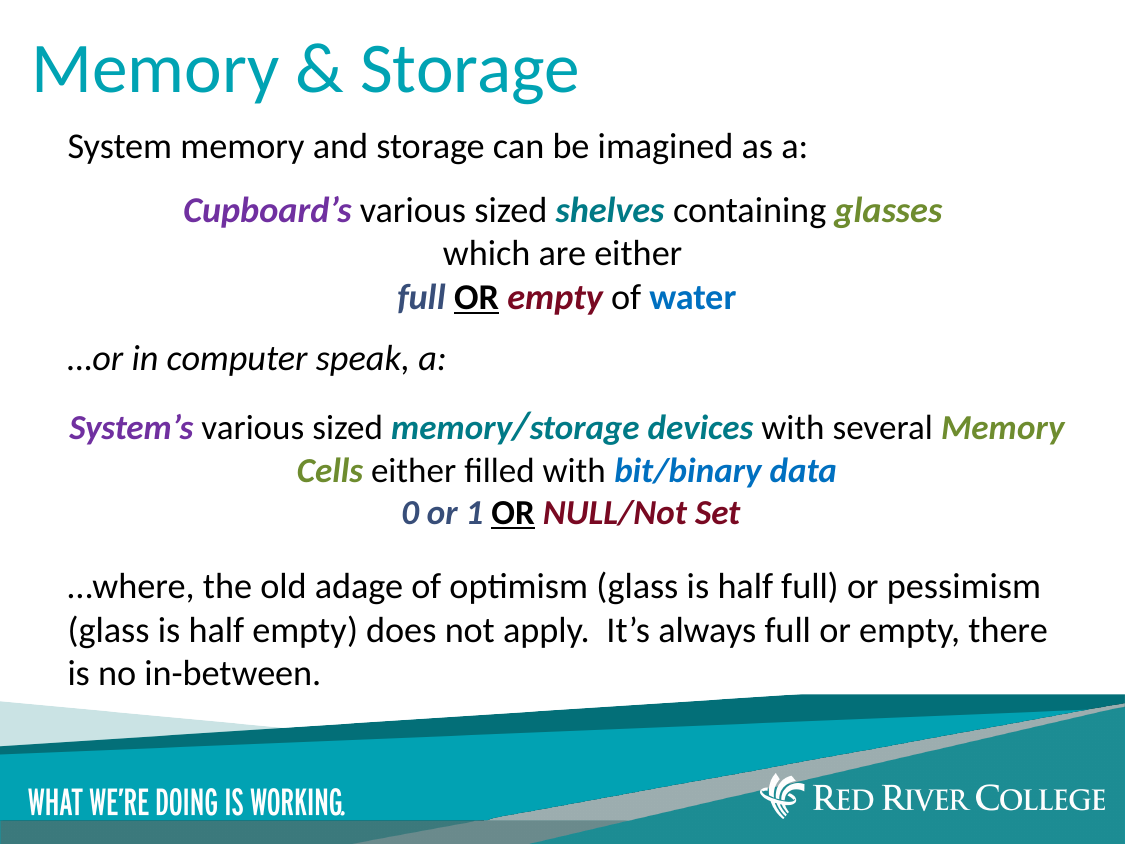

# Memory & Storage
System memory and storage can be imagined as a:
Cupboard’s various sized shelves containing glasses
which are either
full OR empty of water
…or in computer speak, a:
System’s various sized memory/storage devices with several Memory Cells either filled with bit/binary data
 0 or 1 OR NULL/Not Set
…where, the old adage of optimism (glass is half full) or pessimism (glass is half empty) does not apply.  It’s always full or empty, there is no in-between.